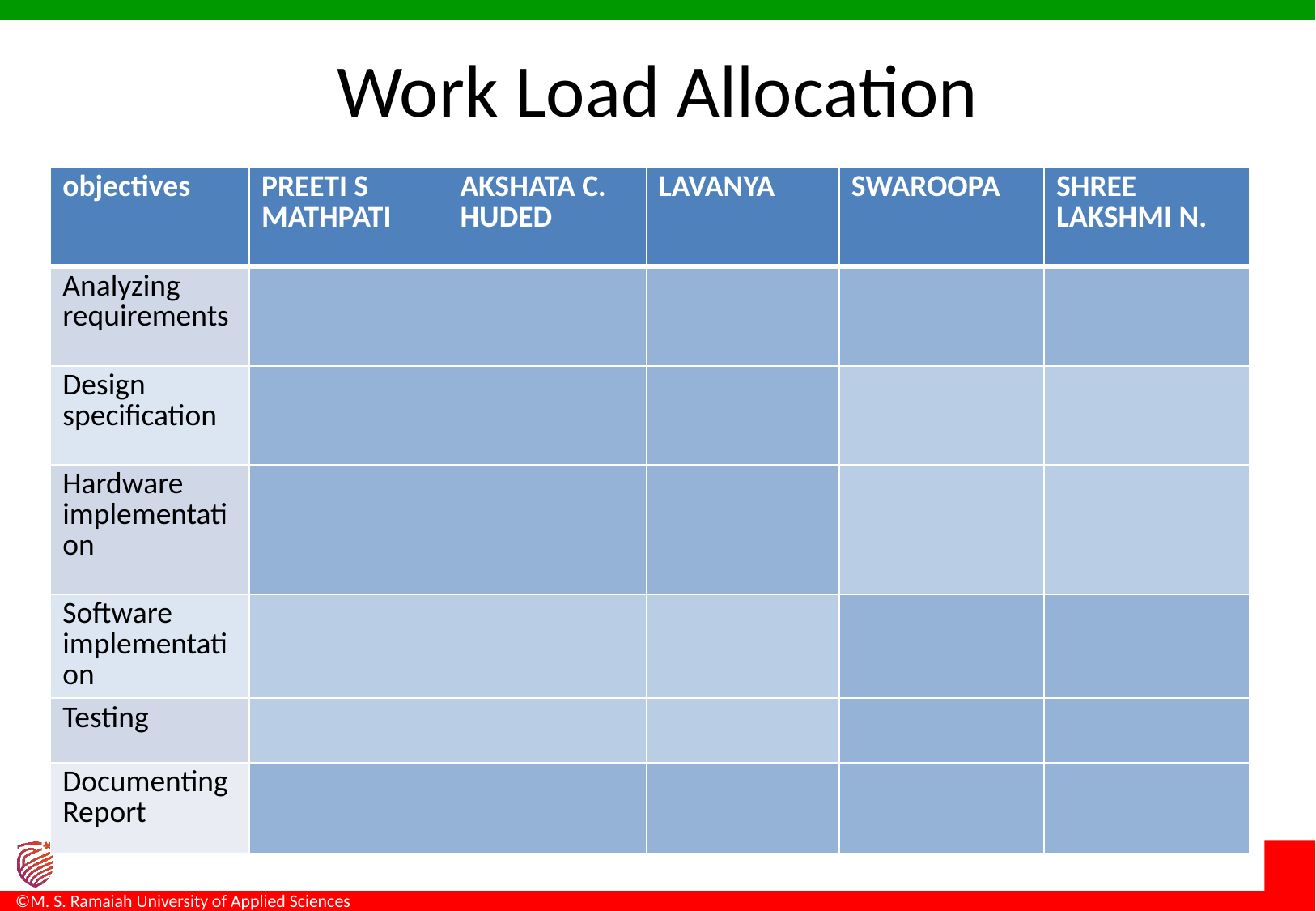

# Work Load Allocation
| objectives | PREETI S MATHPATI | AKSHATA C. HUDED | LAVANYA | SWAROOPA | SHREE LAKSHMI N. |
| --- | --- | --- | --- | --- | --- |
| Analyzing requirements |  |  |  |  |  |
| Design specification |  |  |  |  |  |
| Hardware implementation |  |  |  |  |  |
| Software implementation |  |  |  |  |  |
| Testing |  |  |  |  |  |
| Documenting Report |  |  |  |  |  |